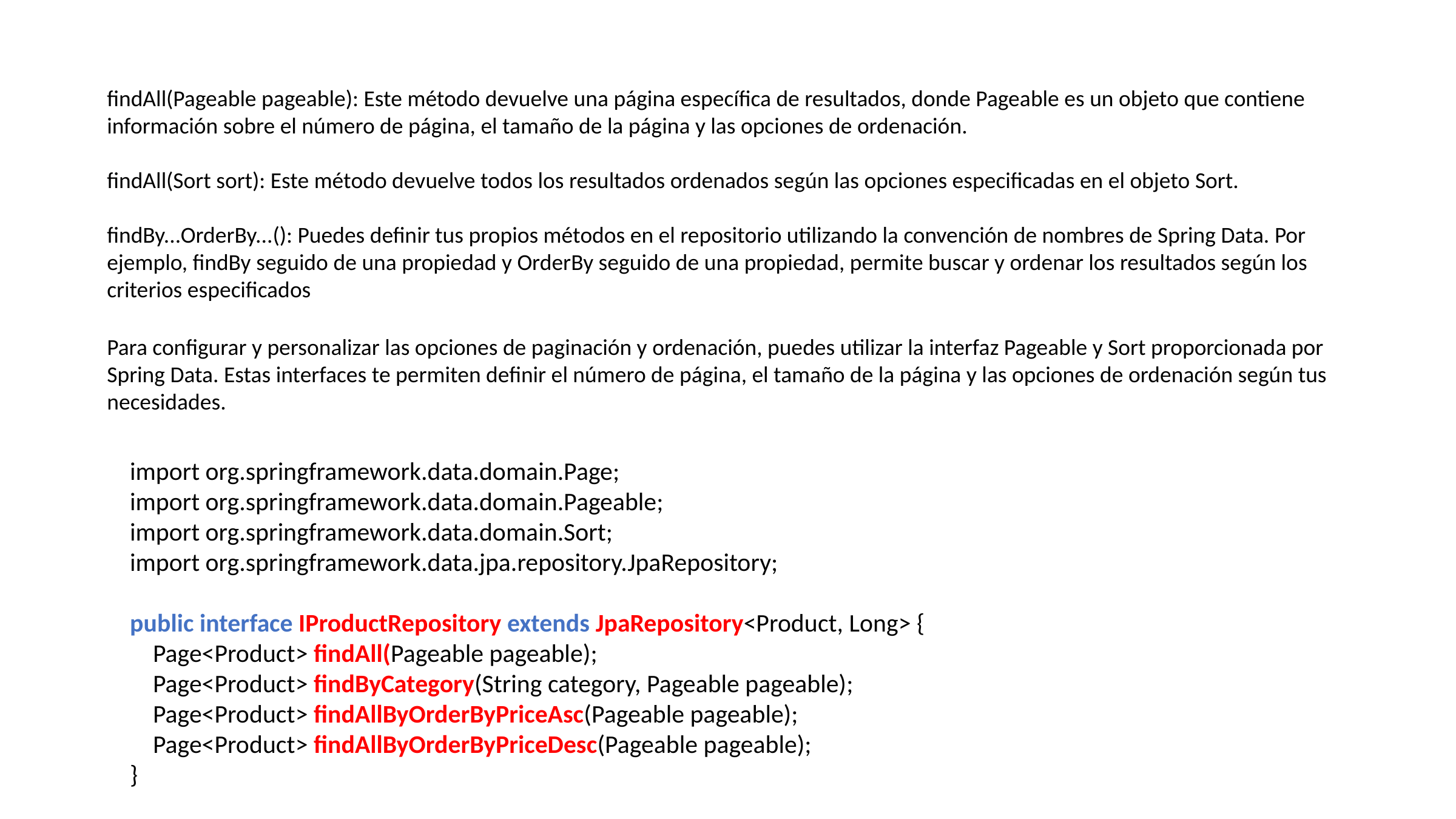

findAll(Pageable pageable): Este método devuelve una página específica de resultados, donde Pageable es un objeto que contiene información sobre el número de página, el tamaño de la página y las opciones de ordenación.

findAll(Sort sort): Este método devuelve todos los resultados ordenados según las opciones especificadas en el objeto Sort.

findBy...OrderBy...(): Puedes definir tus propios métodos en el repositorio utilizando la convención de nombres de Spring Data. Por ejemplo, findBy seguido de una propiedad y OrderBy seguido de una propiedad, permite buscar y ordenar los resultados según los criterios especificados
Para configurar y personalizar las opciones de paginación y ordenación, puedes utilizar la interfaz Pageable y Sort proporcionada por Spring Data. Estas interfaces te permiten definir el número de página, el tamaño de la página y las opciones de ordenación según tus necesidades.
import org.springframework.data.domain.Page;
import org.springframework.data.domain.Pageable;
import org.springframework.data.domain.Sort;
import org.springframework.data.jpa.repository.JpaRepository;

public interface IProductRepository extends JpaRepository<Product, Long> {
    Page<Product> findAll(Pageable pageable);
    Page<Product> findByCategory(String category, Pageable pageable);
    Page<Product> findAllByOrderByPriceAsc(Pageable pageable);
    Page<Product> findAllByOrderByPriceDesc(Pageable pageable);
}